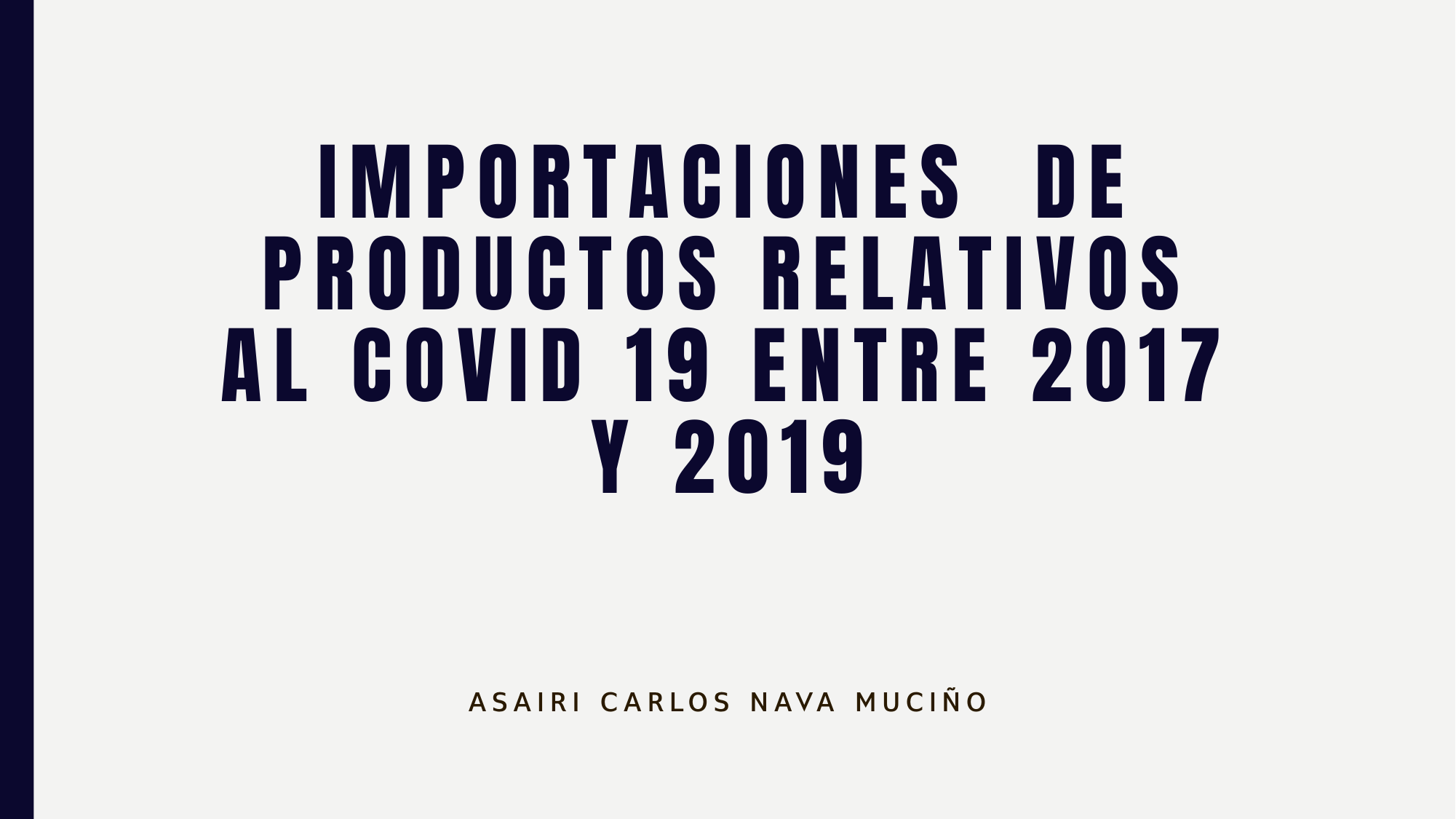

# Importaciones  de Productos Relativos al Covid 19 entre 2017 y 2019
Asairi Carlos Nava Muciño